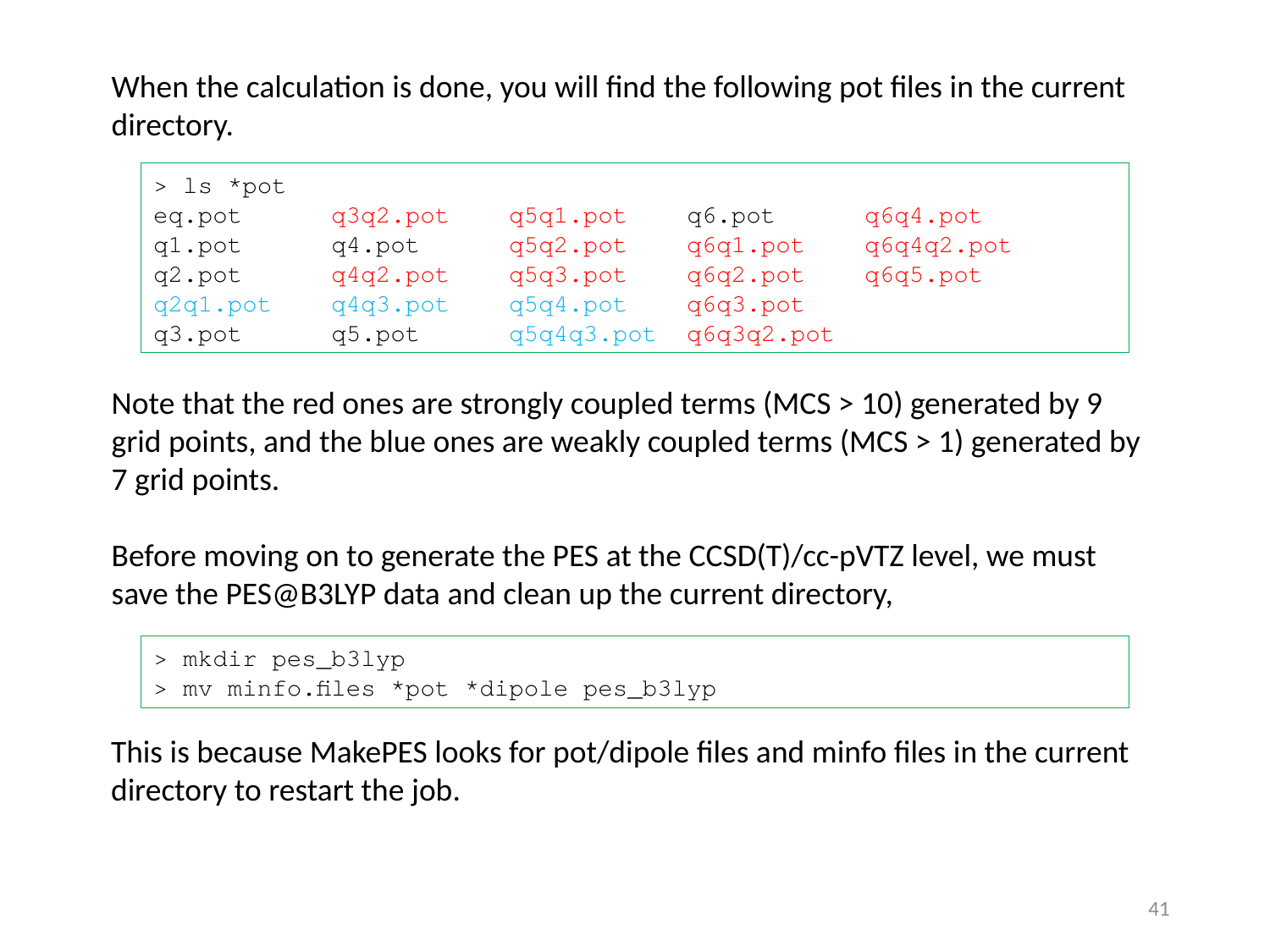

When the calculation is done, you will find the following pot files in the current directory.
> ls *pot
eq.pot      q3q2.pot    q5q1.pot    q6.pot      q6q4.pot
q1.pot      q4.pot      q5q2.pot    q6q1.pot    q6q4q2.pot
q2.pot      q4q2.pot    q5q3.pot    q6q2.pot    q6q5.pot
q2q1.pot    q4q3.pot    q5q4.pot    q6q3.pot
q3.pot      q5.pot      q5q4q3.pot  q6q3q2.pot
Note that the red ones are strongly coupled terms (MCS > 10) generated by 9 grid points, and the blue ones are weakly coupled terms (MCS > 1) generated by 7 grid points.

Before moving on to generate the PES at the CCSD(T)/cc-pVTZ level, we must save the PES@B3LYP data and clean up the current directory,
> mkdir pes_b3lyp
> mv minfo.files *pot *dipole pes_b3lyp
This is because MakePES looks for pot/dipole files and minfo files in the current directory to restart the job.
41